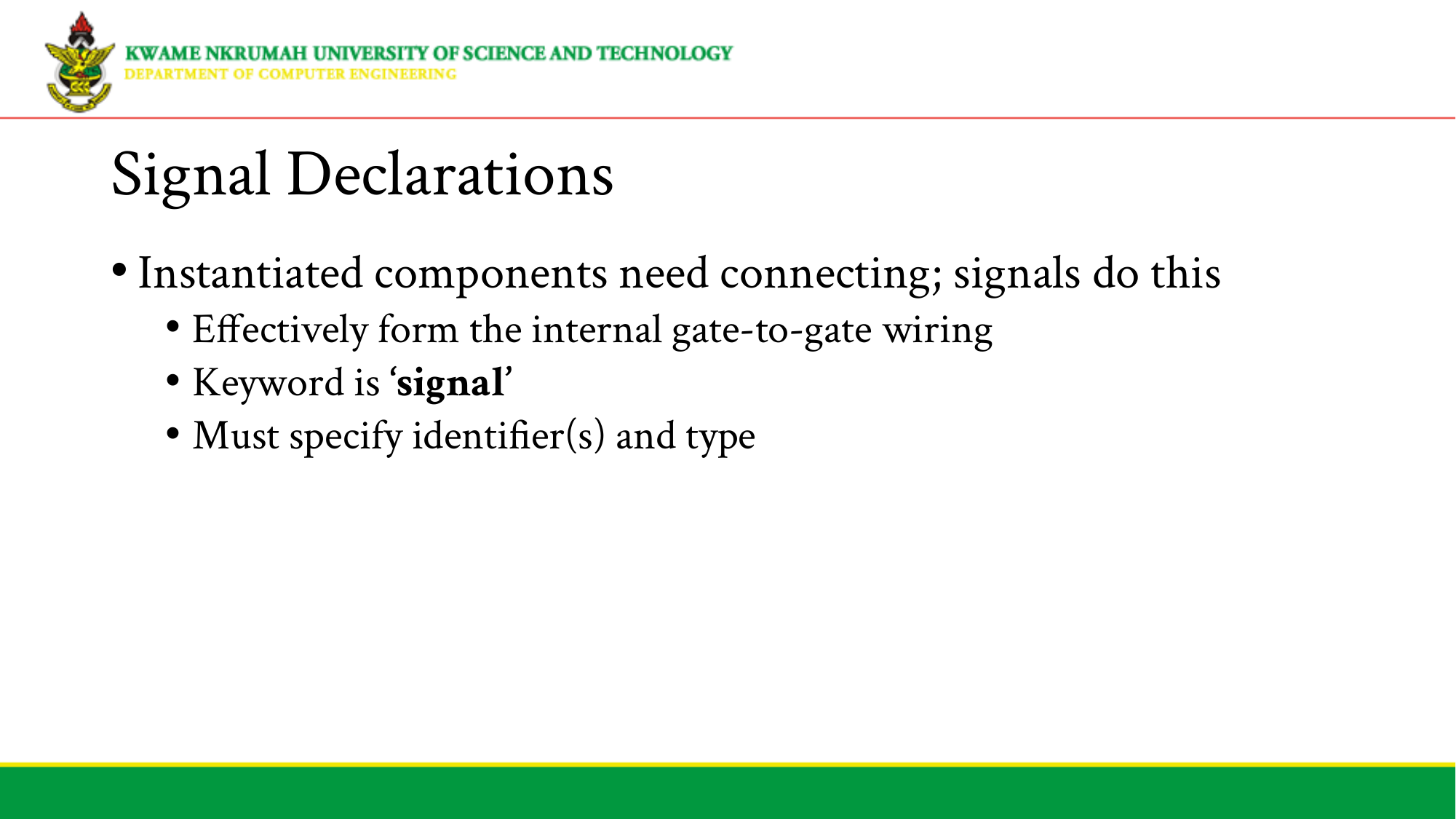

# Signal Declarations
Instantiated components need connecting; signals do this
Effectively form the internal gate-to-gate wiring
Keyword is ‘signal’
Must specify identifier(s) and type